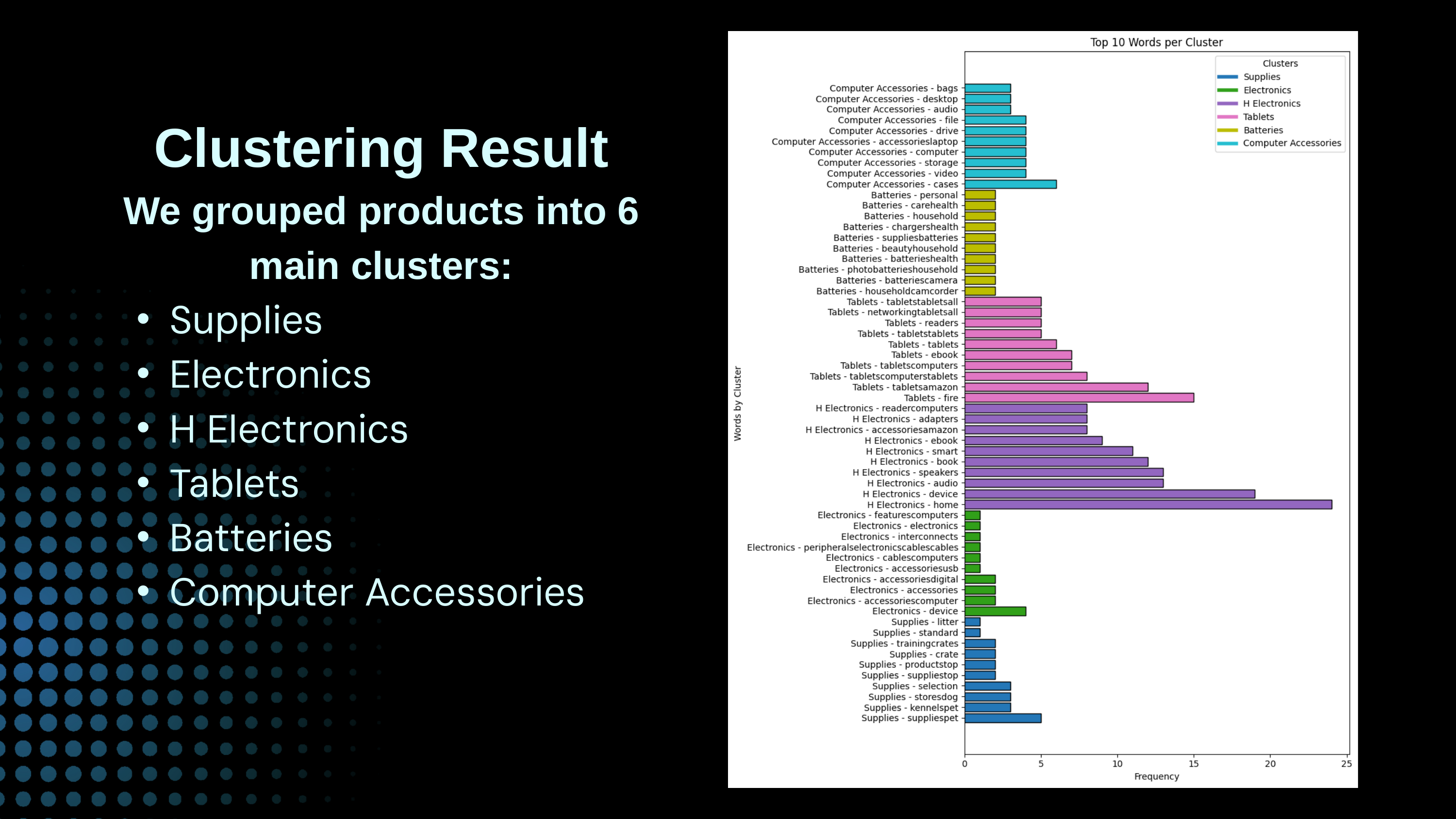

Clustering Result
We grouped products into 6 main clusters:
Supplies
Electronics
H Electronics
Tablets
Batteries
Computer Accessories